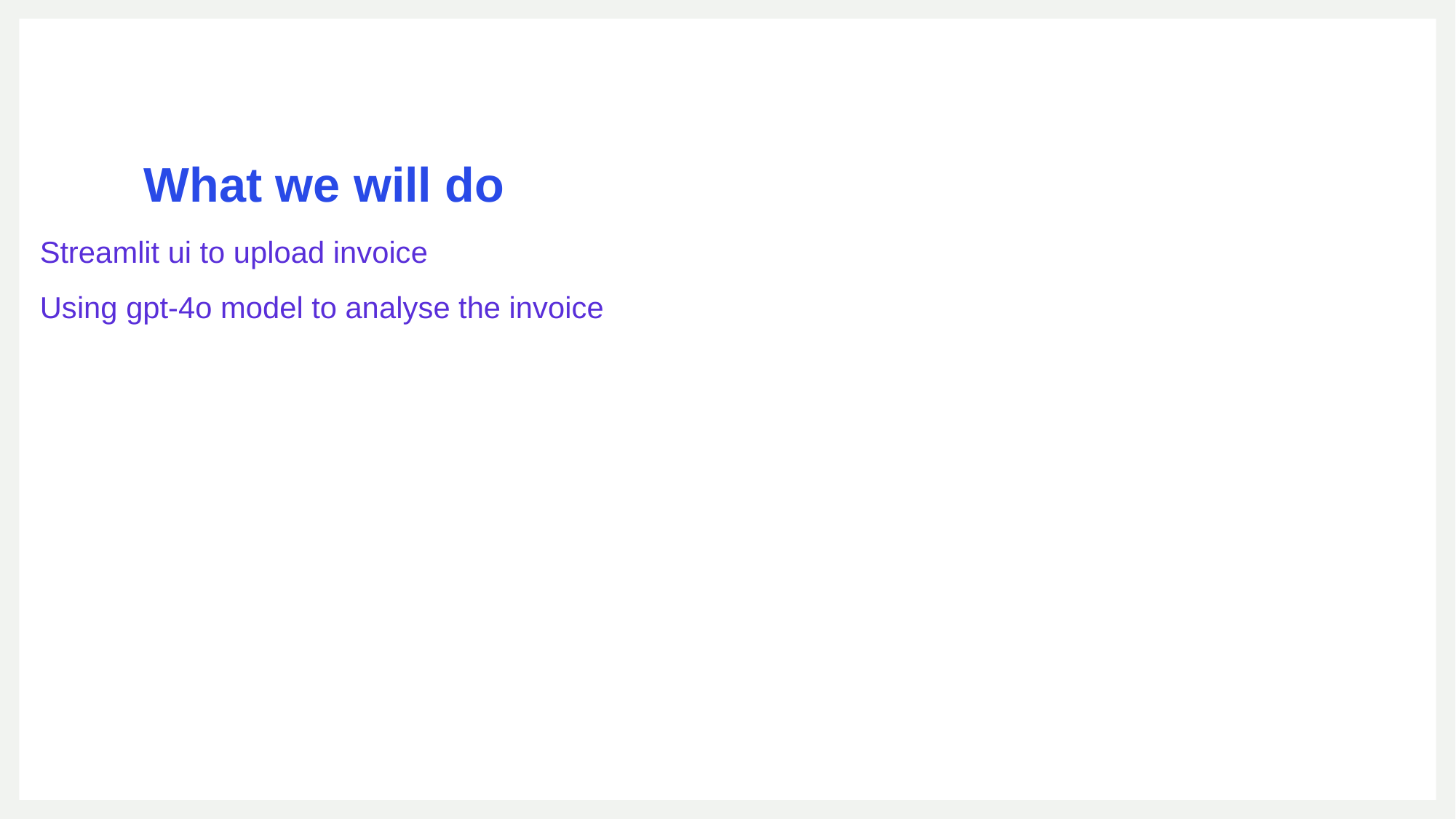

# What we will do
Streamlit ui to upload invoice
Using gpt-4o model to analyse the invoice